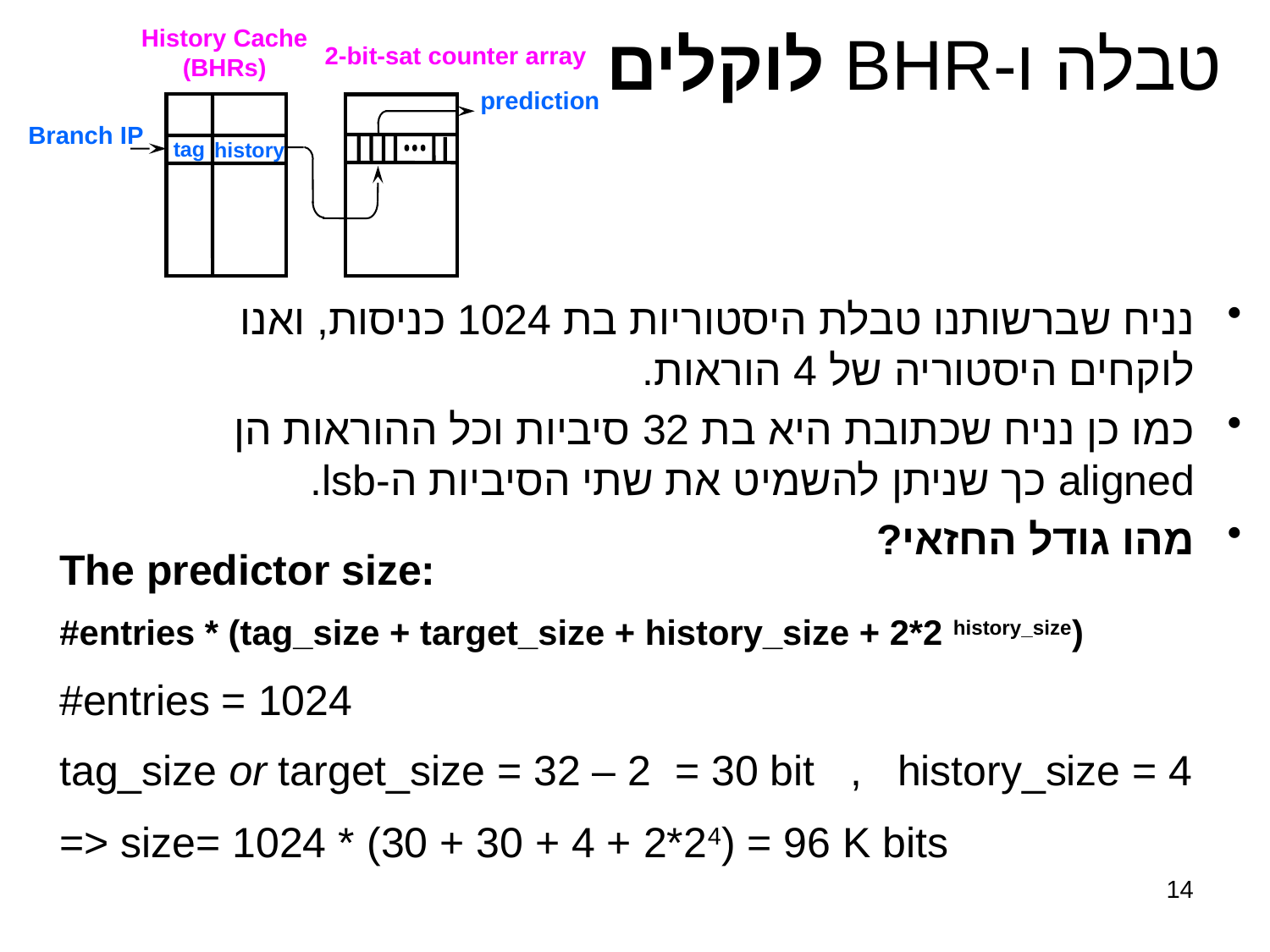

History Cache
(BHRs)
2-bit-sat counter array
prediction

Branch IP

tag
history

# טבלה ו-BHR לוקלים
נניח שברשותנו טבלת היסטוריות בת 1024 כניסות, ואנו לוקחים היסטוריה של 4 הוראות.
כמו כן נניח שכתובת היא בת 32 סיביות וכל ההוראות הן aligned כך שניתן להשמיט את שתי הסיביות ה-lsb.
מהו גודל החזאי?
The predictor size:
#entries * (tag_size + target_size + history_size + 2*2 history_size)
#entries = 1024
tag_size or target_size = 32 – 2  = 30 bit   ,   history_size = 4
=> size= 1024 * (30 + 30 + 4 + 2*24) = 96 K bits
14